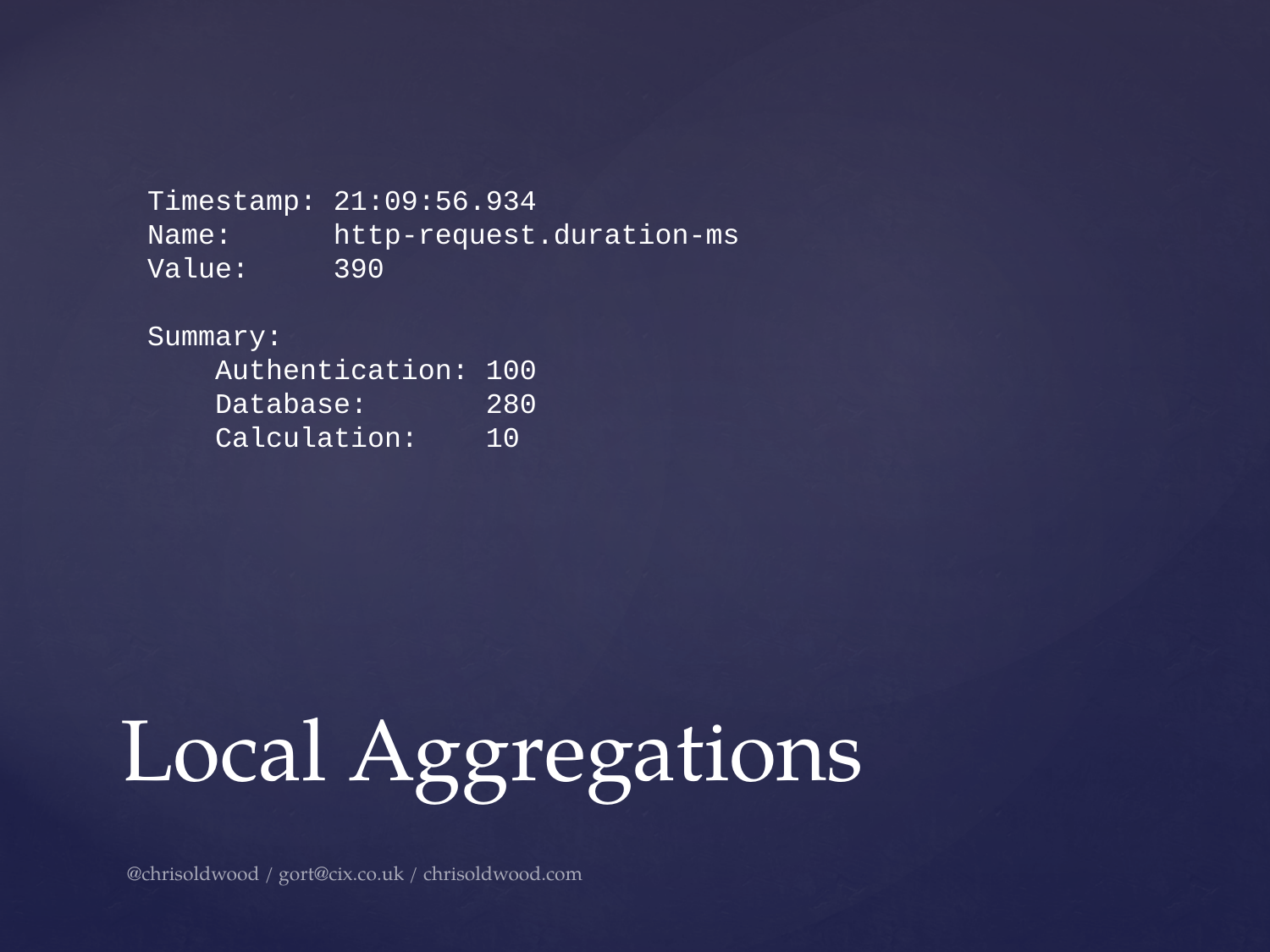

Timestamp: 21:09:56.934
Name:      http-request.duration-ms
Value:     390

Summary:
    Authentication: 100
    Database:       280
    Calculation:    10
# Local Aggregations
@chrisoldwood / gort@cix.co.uk / chrisoldwood.com